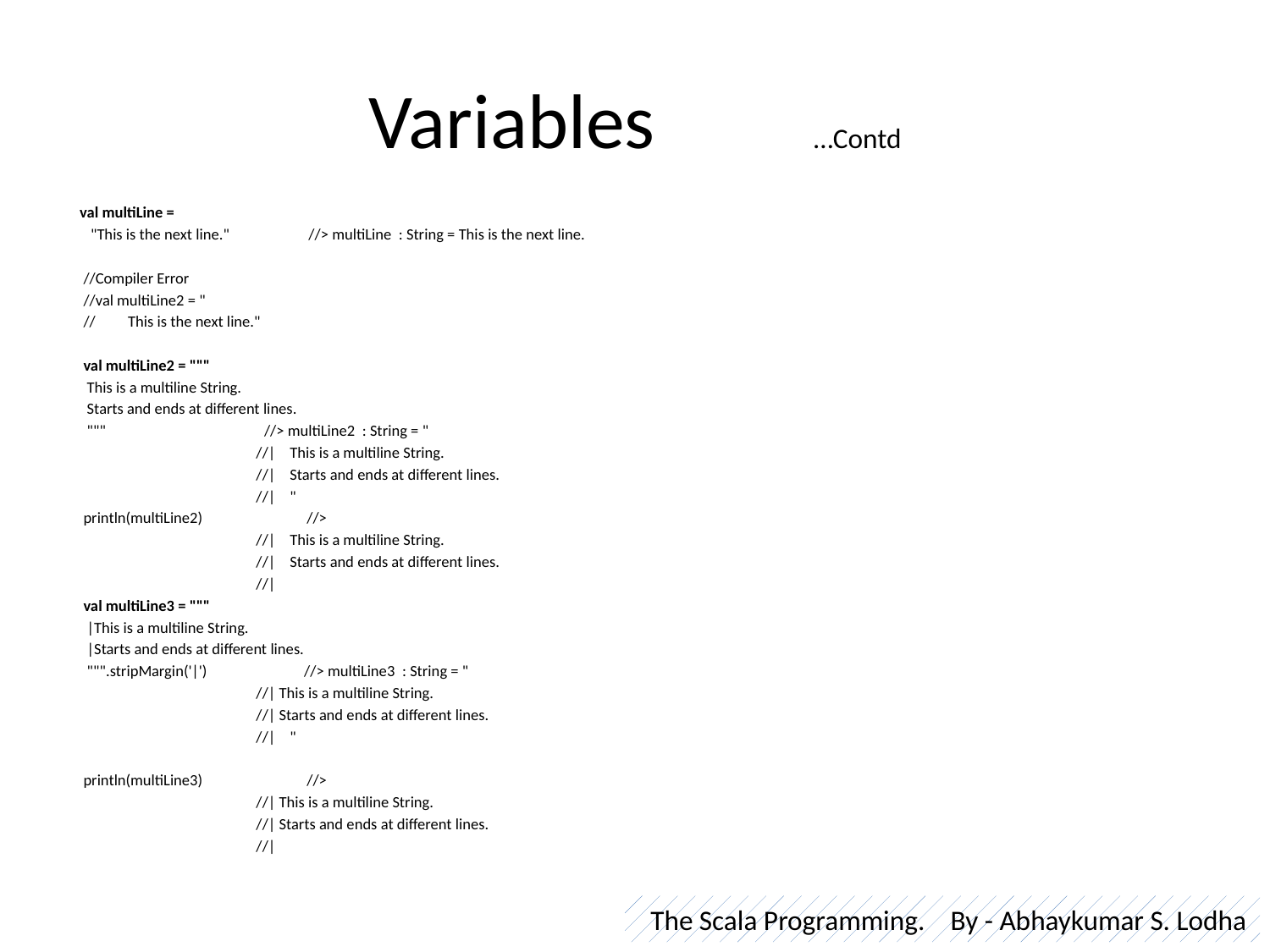

# Variables         …Contd
 val multiLine =
    "This is the next line."                      //> multiLine  : String = This is the next line.

  //Compiler Error
  //val multiLine2 = "
  //         This is the next line."

  val multiLine2 = """
   This is a multiline String.
   Starts and ends at different lines.
   """                                            //> multiLine2  : String = "
                                                  //|    This is a multiline String.
                                                  //|    Starts and ends at different lines.
                                                  //|    "
  println(multiLine2)                             //>
                                                  //|    This is a multiline String.
                                                  //|    Starts and ends at different lines.
                                                  //|
  val multiLine3 = """
   |This is a multiline String.
   |Starts and ends at different lines.
   """.stripMargin('|')                           //> multiLine3  : String = "
                                                  //| This is a multiline String.
                                                  //| Starts and ends at different lines.
                                                  //|    "

  println(multiLine3)                             //>
                                                  //| This is a multiline String.
                                                  //| Starts and ends at different lines.
                                                  //|